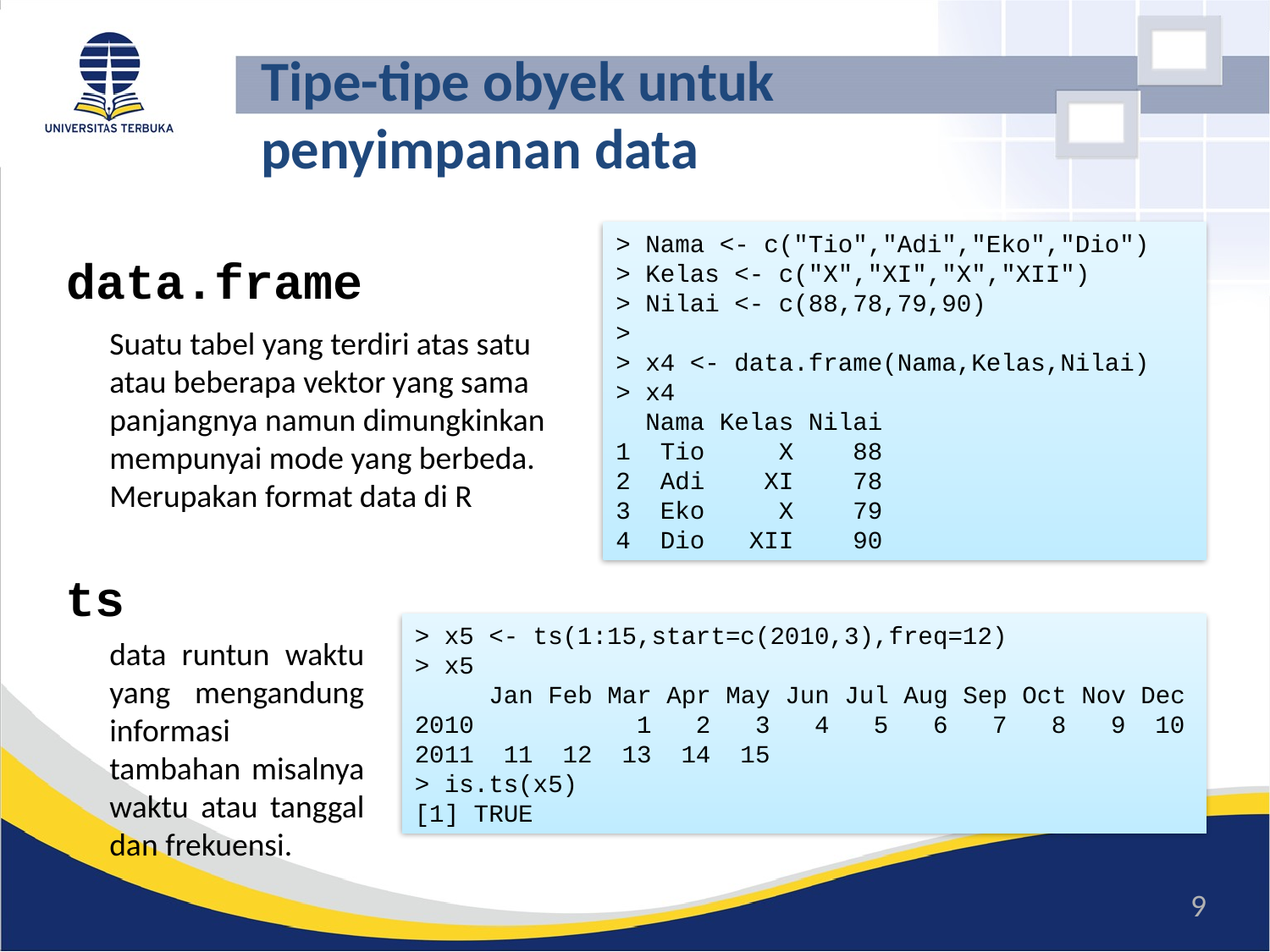

# Tipe-tipe obyek untuk penyimpanan data
> Nama <- c("Tio","Adi","Eko","Dio")
> Kelas <- c("X","XI","X","XII")
> Nilai <- c(88,78,79,90)
>
> x4 <- data.frame(Nama,Kelas,Nilai)
> x4
  Nama Kelas Nilai
1  Tio     X    88
2  Adi    XI    78
3  Eko     X    79
4  Dio   XII    90
data.frame
Suatu tabel yang terdiri atas satu atau beberapa vektor yang sama panjangnya namun dimungkinkan mempunyai mode yang berbeda. Merupakan format data di R
ts
> x5 <- ts(1:15,start=c(2010,3),freq=12)
> x5
     Jan Feb Mar Apr May Jun Jul Aug Sep Oct Nov Dec
2010           1   2   3   4   5   6   7   8   9  10
2011  11  12  13  14  15
> is.ts(x5)
[1] TRUE
data runtun waktu yang mengandung informasi tambahan misalnya waktu atau tanggal dan frekuensi.
9